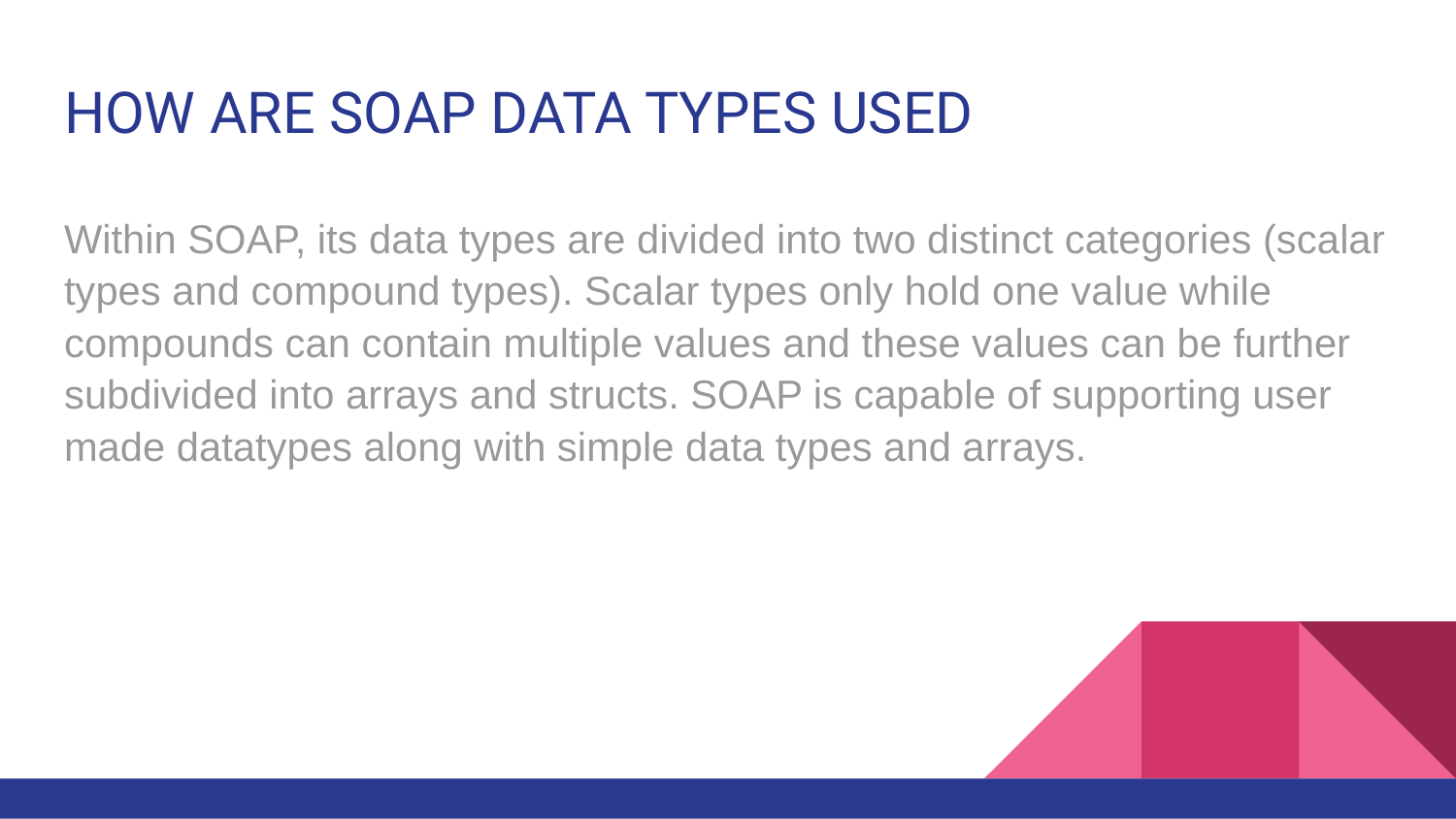

# HOW ARE SOAP DATA TYPES USED
Within SOAP, its data types are divided into two distinct categories (scalar types and compound types). Scalar types only hold one value while compounds can contain multiple values and these values can be further subdivided into arrays and structs. SOAP is capable of supporting user made datatypes along with simple data types and arrays.